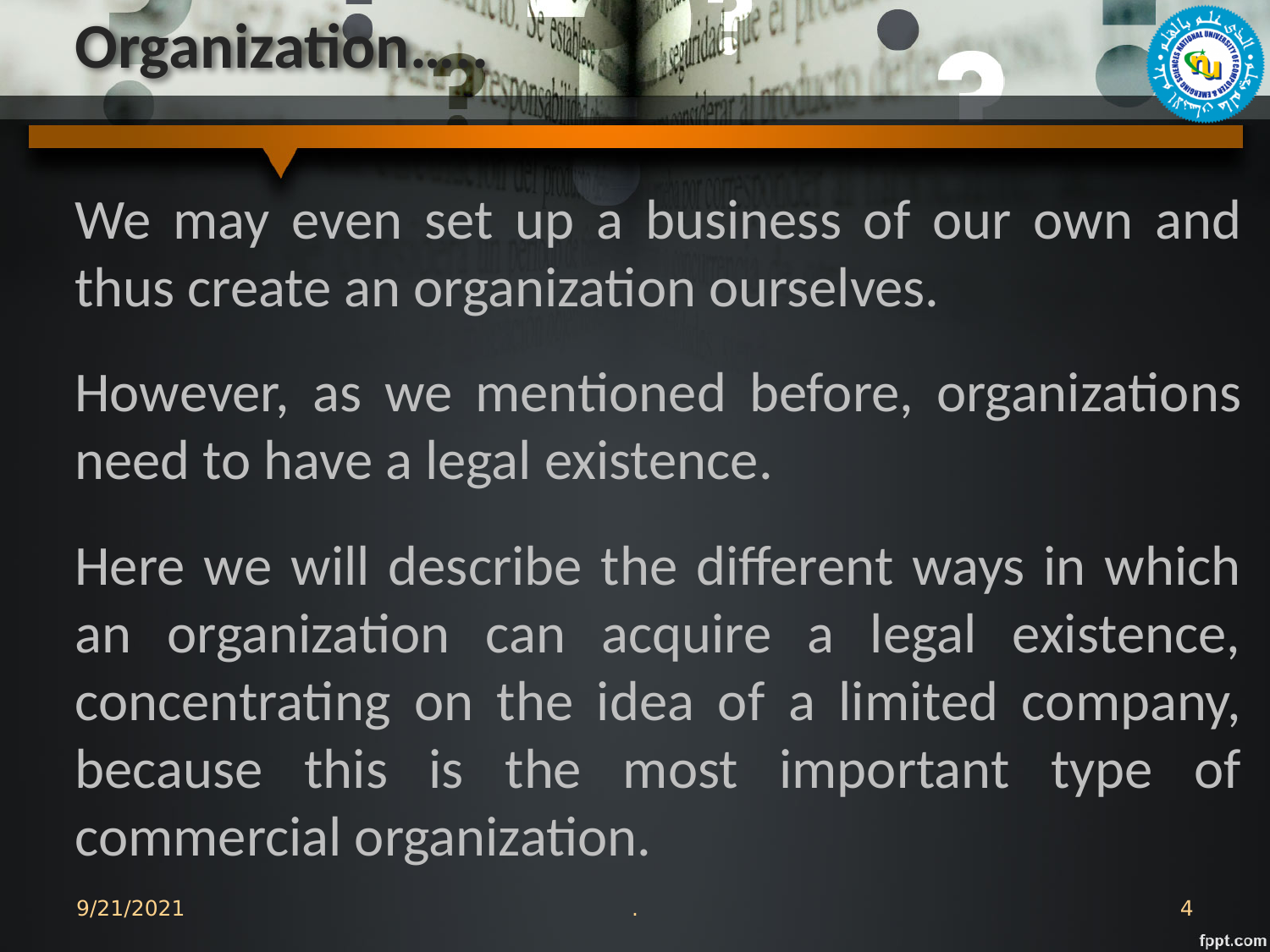

# Organization…..
We may even set up a business of our own and thus create an organization ourselves.

However, as we mentioned before, organizations need to have a legal existence.

Here we will describe the different ways in which an organization can acquire a legal existence, concentrating on the idea of a limited company, because this is the most important type of commercial organization.
9/21/2021
.
4